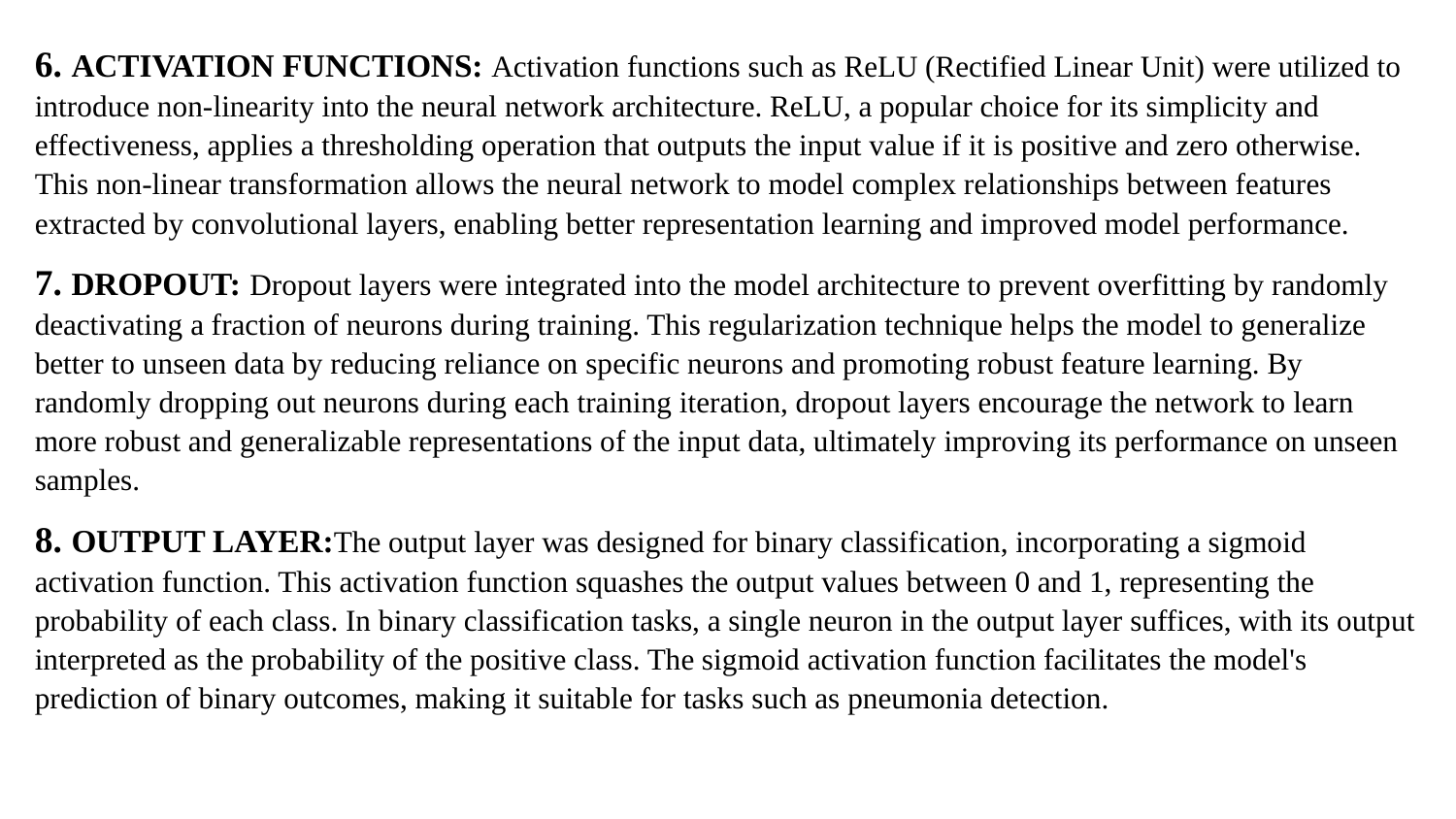

6. ACTIVATION FUNCTIONS: Activation functions such as ReLU (Rectified Linear Unit) were utilized to introduce non-linearity into the neural network architecture. ReLU, a popular choice for its simplicity and effectiveness, applies a thresholding operation that outputs the input value if it is positive and zero otherwise. This non-linear transformation allows the neural network to model complex relationships between features extracted by convolutional layers, enabling better representation learning and improved model performance.
7. DROPOUT: Dropout layers were integrated into the model architecture to prevent overfitting by randomly deactivating a fraction of neurons during training. This regularization technique helps the model to generalize better to unseen data by reducing reliance on specific neurons and promoting robust feature learning. By randomly dropping out neurons during each training iteration, dropout layers encourage the network to learn more robust and generalizable representations of the input data, ultimately improving its performance on unseen samples.
8. OUTPUT LAYER:The output layer was designed for binary classification, incorporating a sigmoid activation function. This activation function squashes the output values between 0 and 1, representing the probability of each class. In binary classification tasks, a single neuron in the output layer suffices, with its output interpreted as the probability of the positive class. The sigmoid activation function facilitates the model's prediction of binary outcomes, making it suitable for tasks such as pneumonia detection.